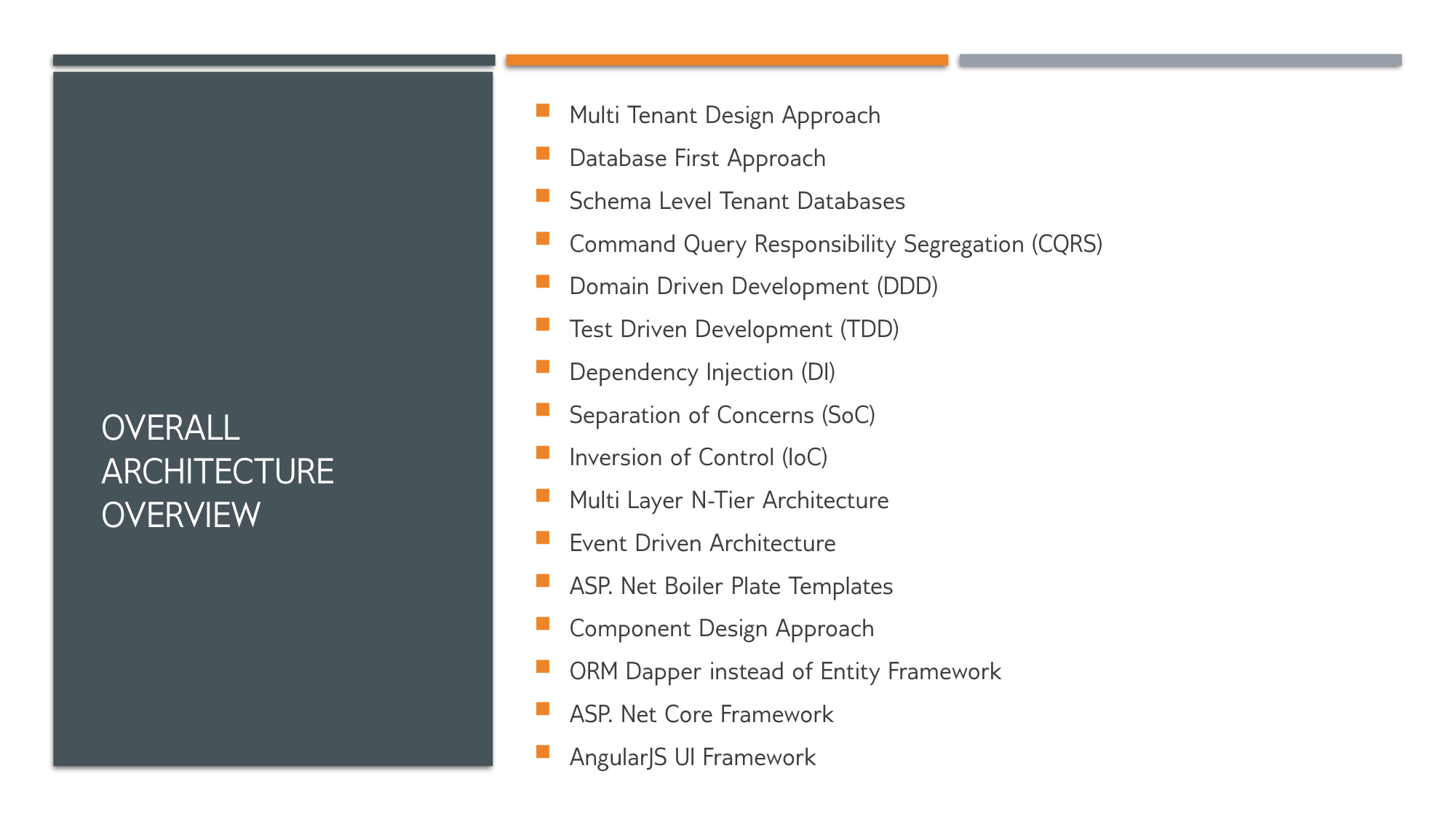

Multi Tenant Design Approach
Database First Approach
Schema Level Tenant Databases
Command Query Responsibility Segregation (CQRS)
Domain Driven Development (DDD)
Test Driven Development (TDD)
Dependency Injection (DI)
Separation of Concerns (SoC)
Inversion of Control (IoC)
Multi Layer N-Tier Architecture
Event Driven Architecture
ASP. Net Boiler Plate Templates
Component Design Approach
ORM Dapper instead of Entity Framework
ASP. Net Core Framework
AngularJS UI Framework

# Overall Architecture overview